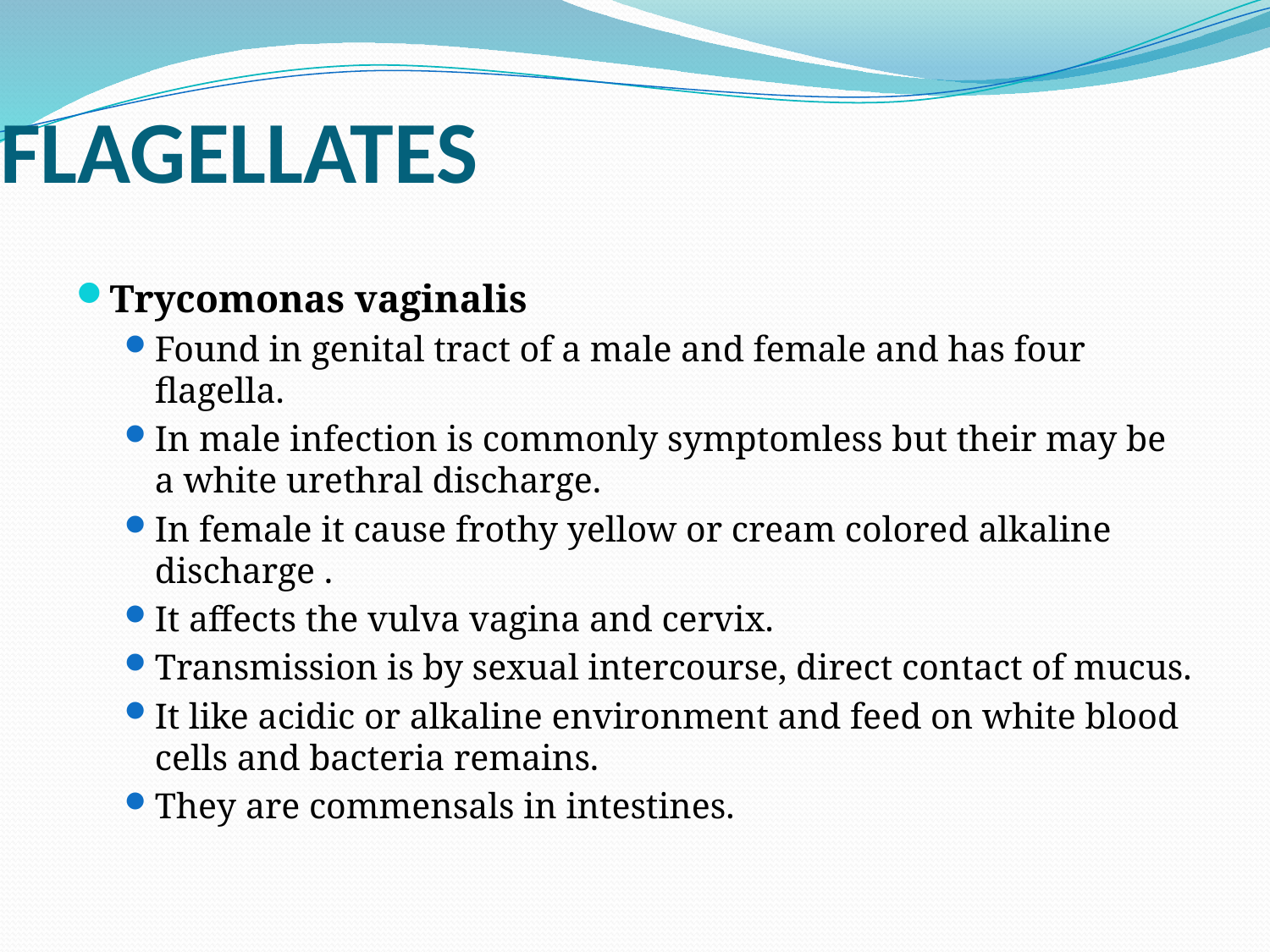

# FLAGELLATES
Trycomonas vaginalis
Found in genital tract of a male and female and has four flagella.
In male infection is commonly symptomless but their may be a white urethral discharge.
In female it cause frothy yellow or cream colored alkaline discharge .
It affects the vulva vagina and cervix.
Transmission is by sexual intercourse, direct contact of mucus.
It like acidic or alkaline environment and feed on white blood cells and bacteria remains.
They are commensals in intestines.